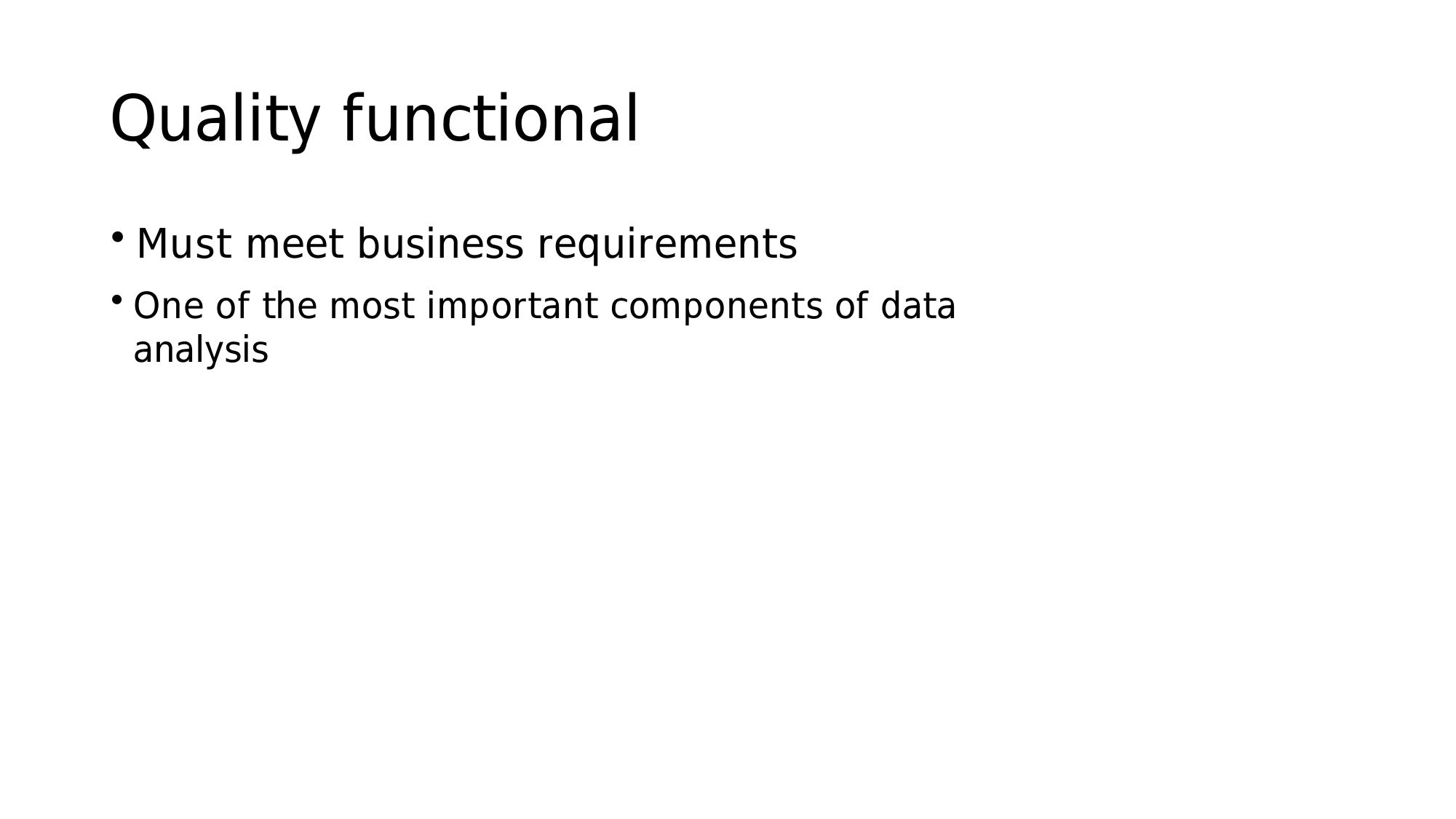

# Quality functional
Must meet business requirements
One of the most important components of data analysis